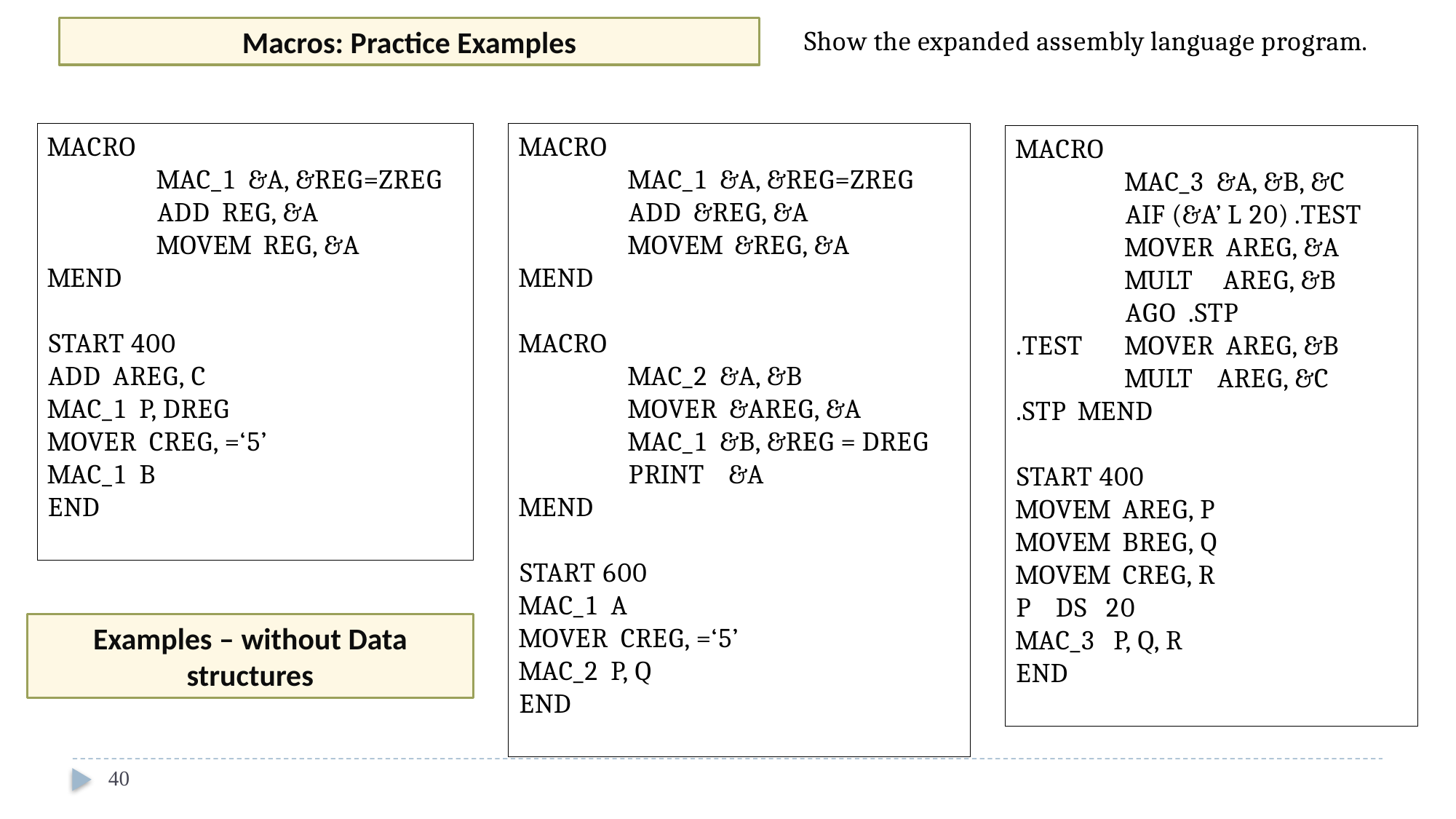

Macros: Practice Examples
Show the expanded assembly language program.
MACRO
	MAC_1  &A, &REG=ZREG
	ADD  &REG, &A
	MOVEM  &REG, &A
MEND

MACRO
	MAC_2  &A, &B
MOVER  &AREG, &A
MAC_1  &B, &REG = DREG
PRINT    &A
MEND

START 600
MAC_1  A
MOVER  CREG, =‘5’
MAC_2  P, Q
END

MACRO
	MAC_1  &A, &REG=ZREG
	ADD  REG, &A
	MOVEM  REG, &A
MEND

START 400
ADD  AREG, C
MAC_1  P, DREG
MOVER  CREG, =‘5’
MAC_1  B
END

MACRO
	MAC_3  &A, &B, &C
	AIF (&A’ L 20) .TEST
	MOVER  AREG, &A
	MULT     AREG, &B
	AGO  .STP
.TEST	MOVER  AREG, &B
	MULT    AREG, &C
.STP  MEND

START 400
MOVEM  AREG, P
MOVEM  BREG, Q
MOVEM  CREG, R
P    DS   20
MAC_3   P, Q, R
END

Examples – without Data structures
40